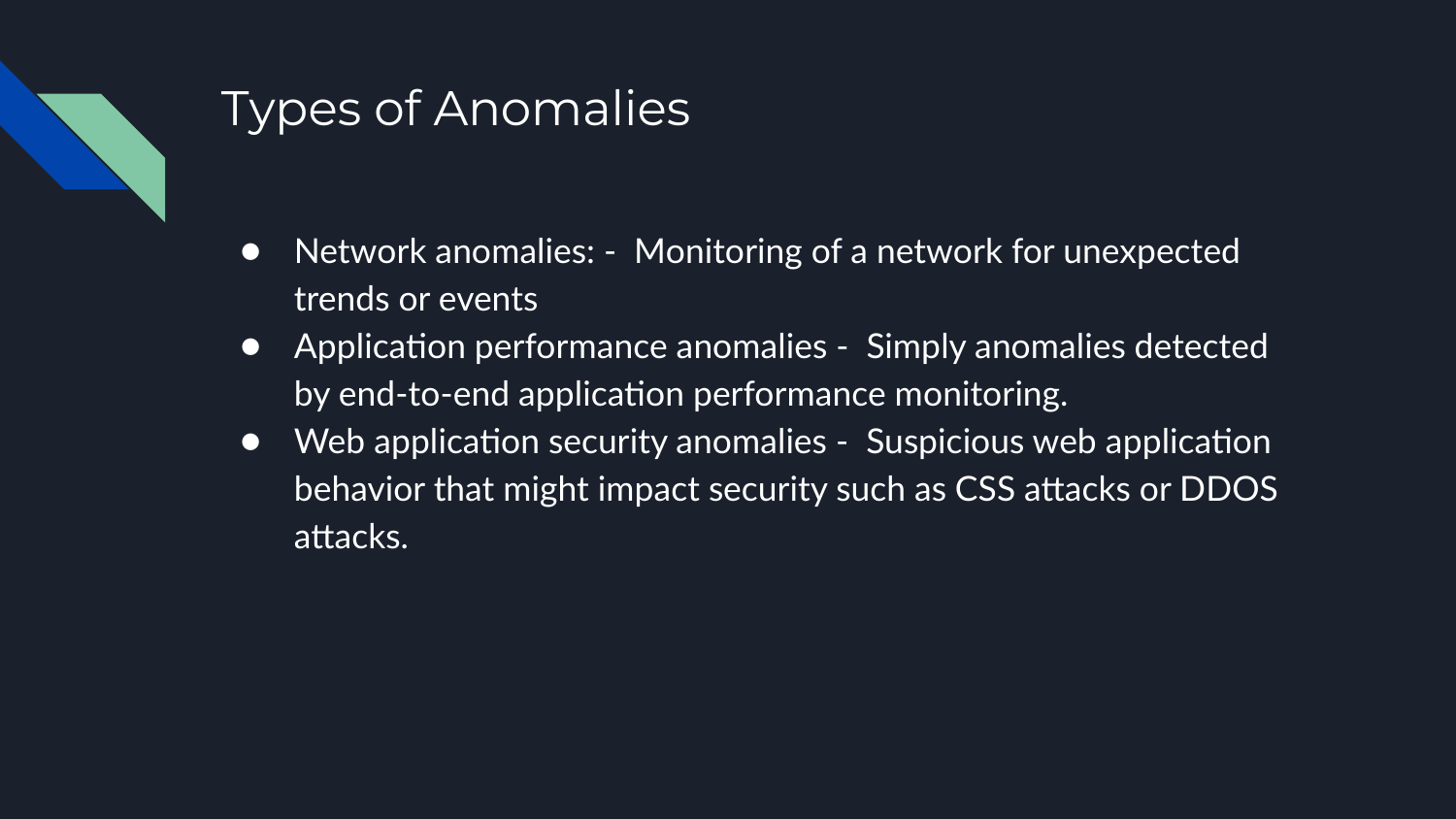

# Types of Anomalies

Network anomalies: -  Monitoring of a network for unexpected trends or events
Application performance anomalies -  Simply anomalies detected by end-to-end application performance monitoring.
Web application security anomalies -  Suspicious web application behavior that might impact security such as CSS attacks or DDOS attacks.